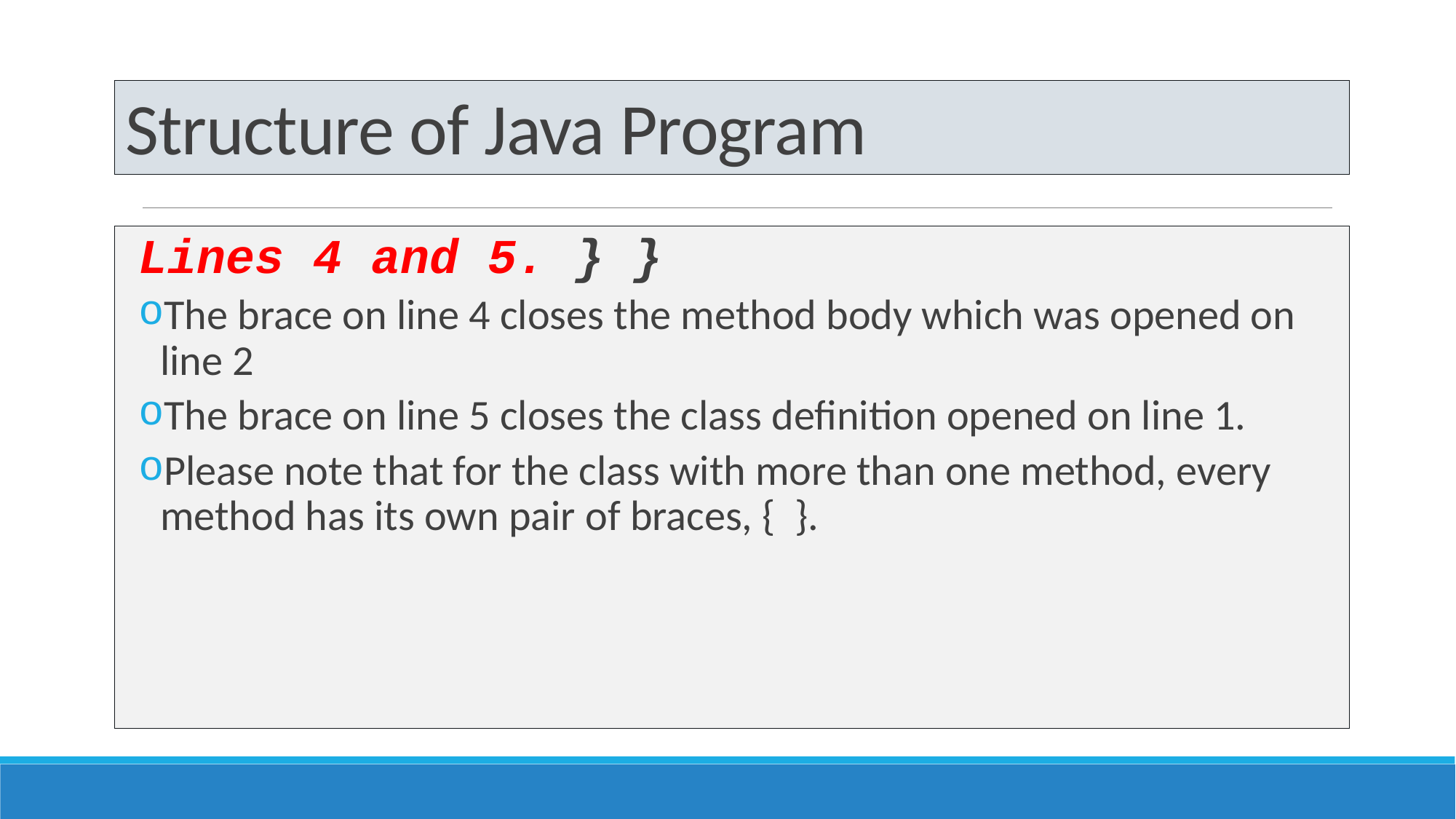

# Structure of Java Program
Lines 4 and 5. } }
The brace on line 4 closes the method body which was opened on line 2
The brace on line 5 closes the class definition opened on line 1.
Please note that for the class with more than one method, every method has its own pair of braces, {  }.